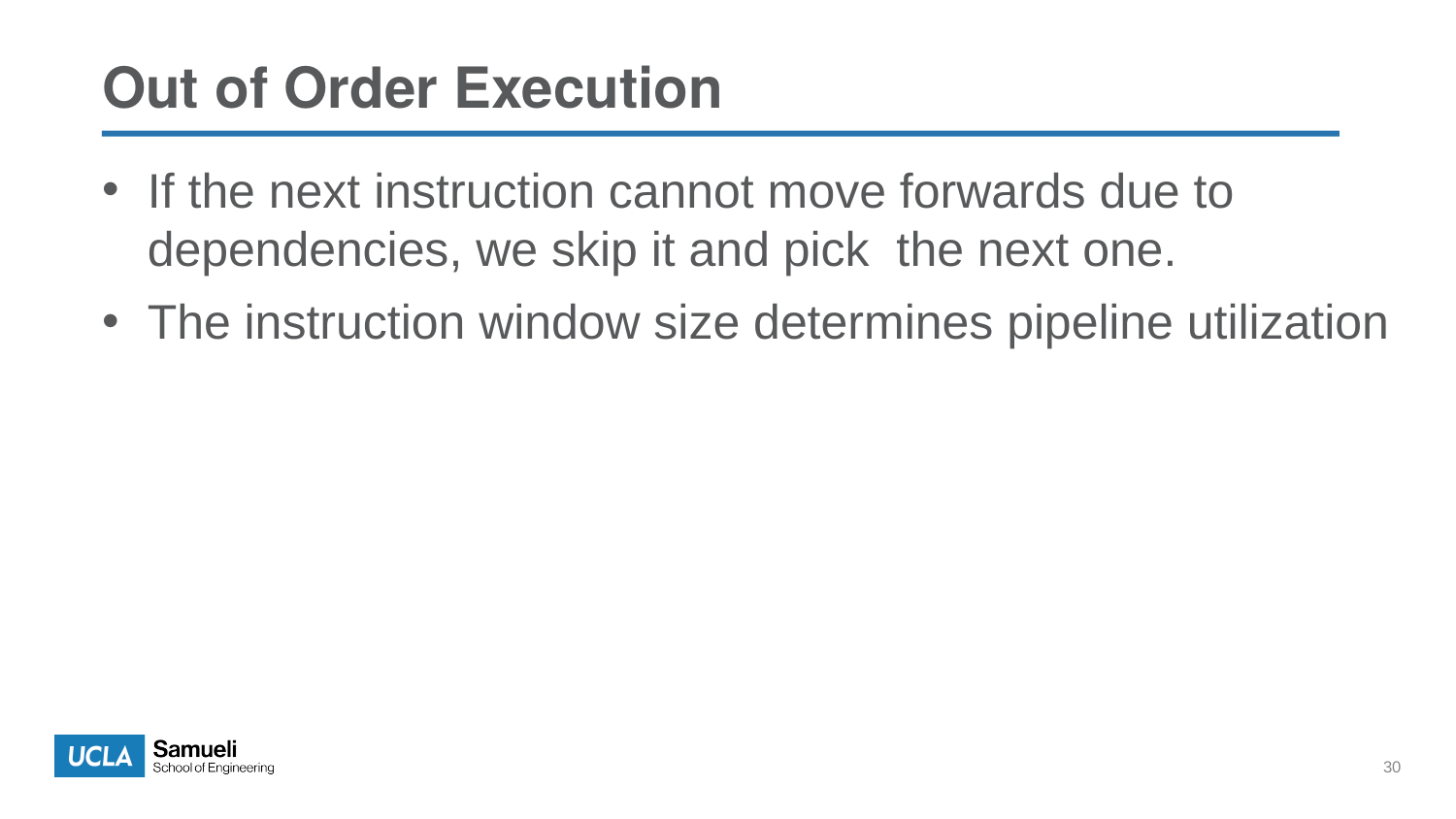

Out of Order Execution
If the next instruction cannot move forwards due to dependencies, we skip it and pick  the next one.
The instruction window size determines pipeline utilization
30